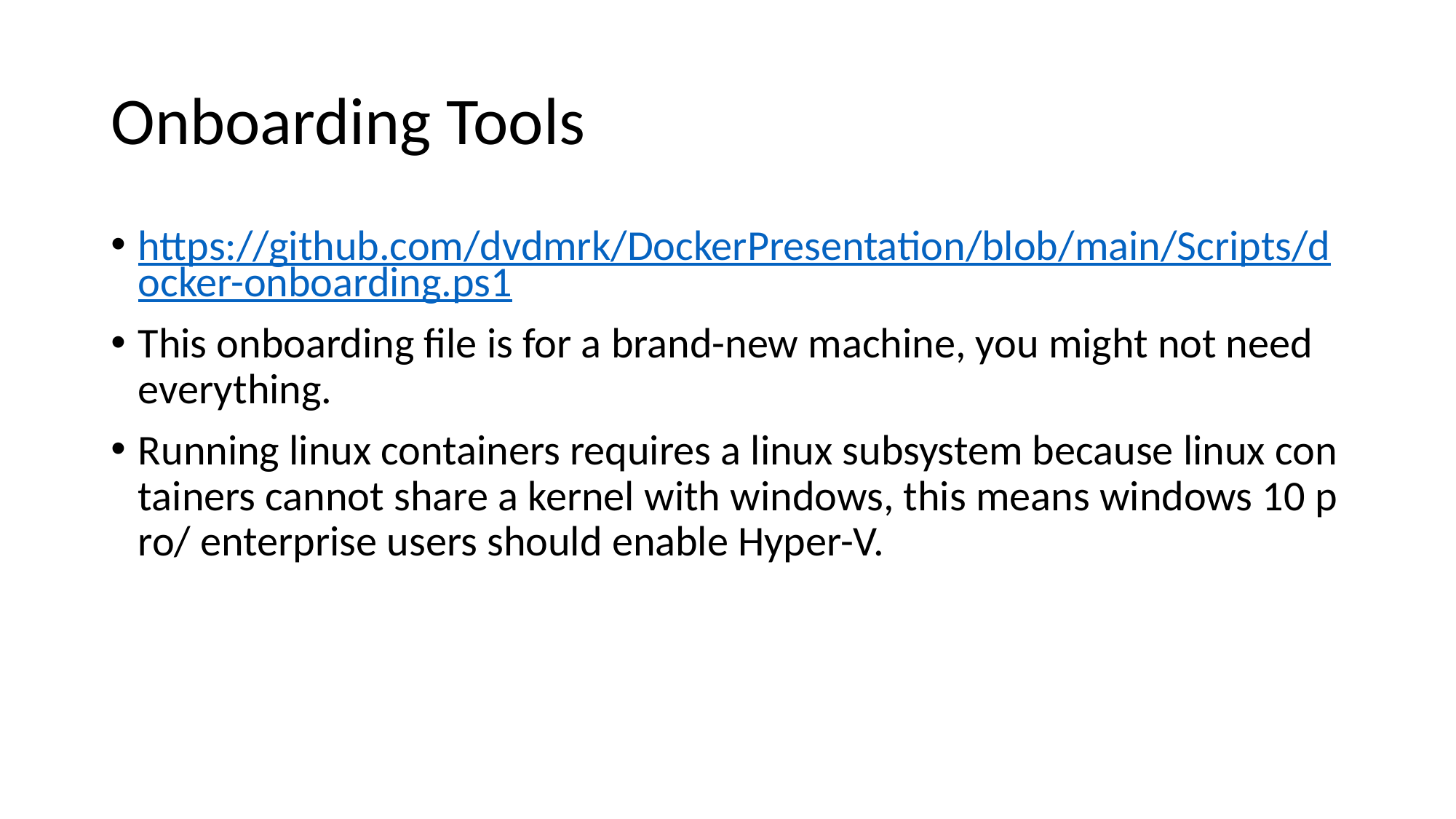

# Onboarding Tools
https://github.com/dvdmrk/DockerPresentation/blob/main/Scripts/docker-onboarding.ps1
This onboarding file is for a brand-new machine, you might not need everything.
Running linux containers requires a linux subsystem because linux containers cannot share a kernel with windows, this means windows 10 pro/ enterprise users should enable Hyper-V.